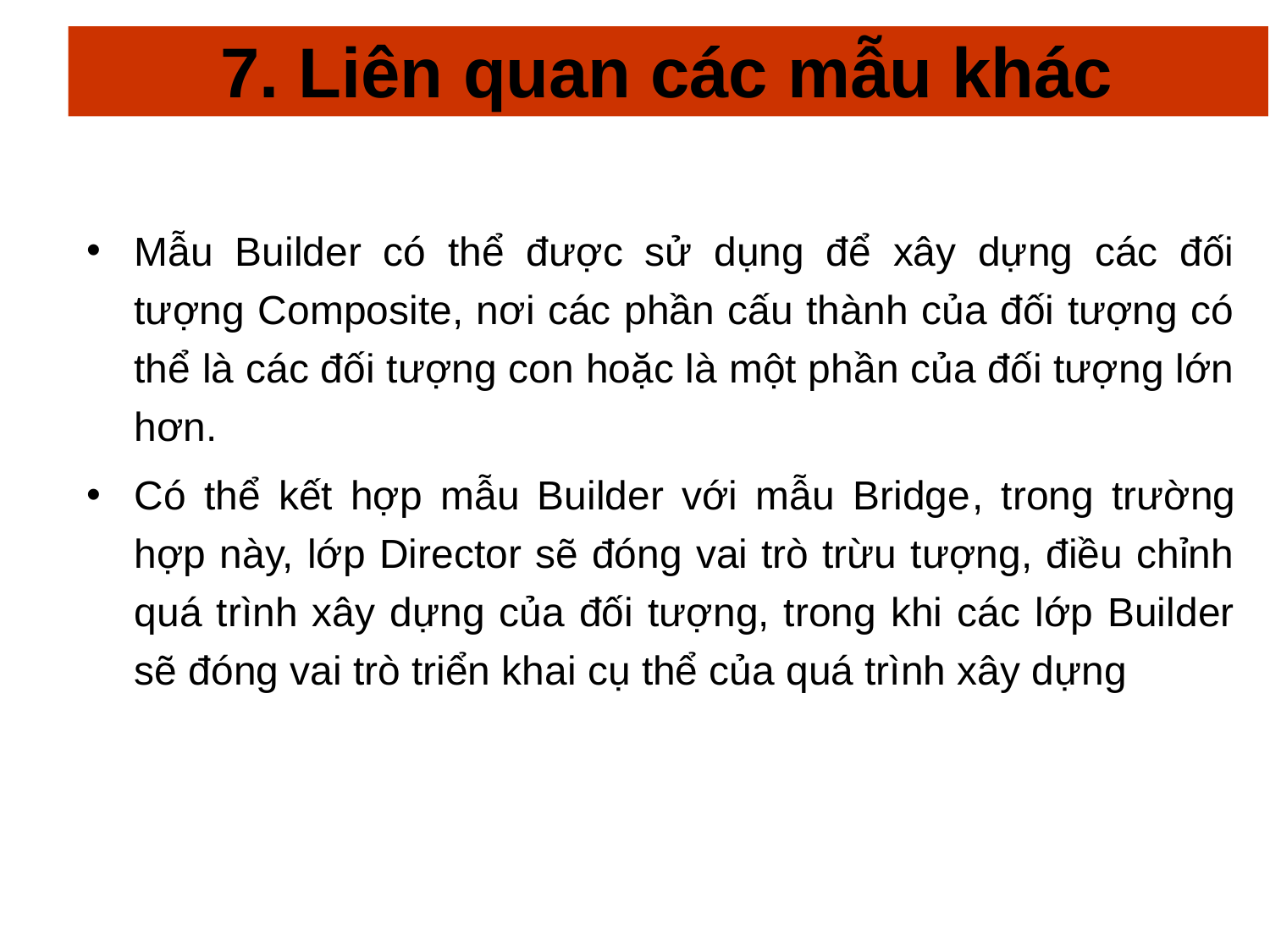

# 7. Liên quan các mẫu khác

Mẫu Builder có thể được sử dụng để xây dựng các đối tượng Composite, nơi các phần cấu thành của đối tượng có thể là các đối tượng con hoặc là một phần của đối tượng lớn hơn.
Có thể kết hợp mẫu Builder với mẫu Bridge, trong trường hợp này, lớp Director sẽ đóng vai trò trừu tượng, điều chỉnh quá trình xây dựng của đối tượng, trong khi các lớp Builder sẽ đóng vai trò triển khai cụ thể của quá trình xây dựng